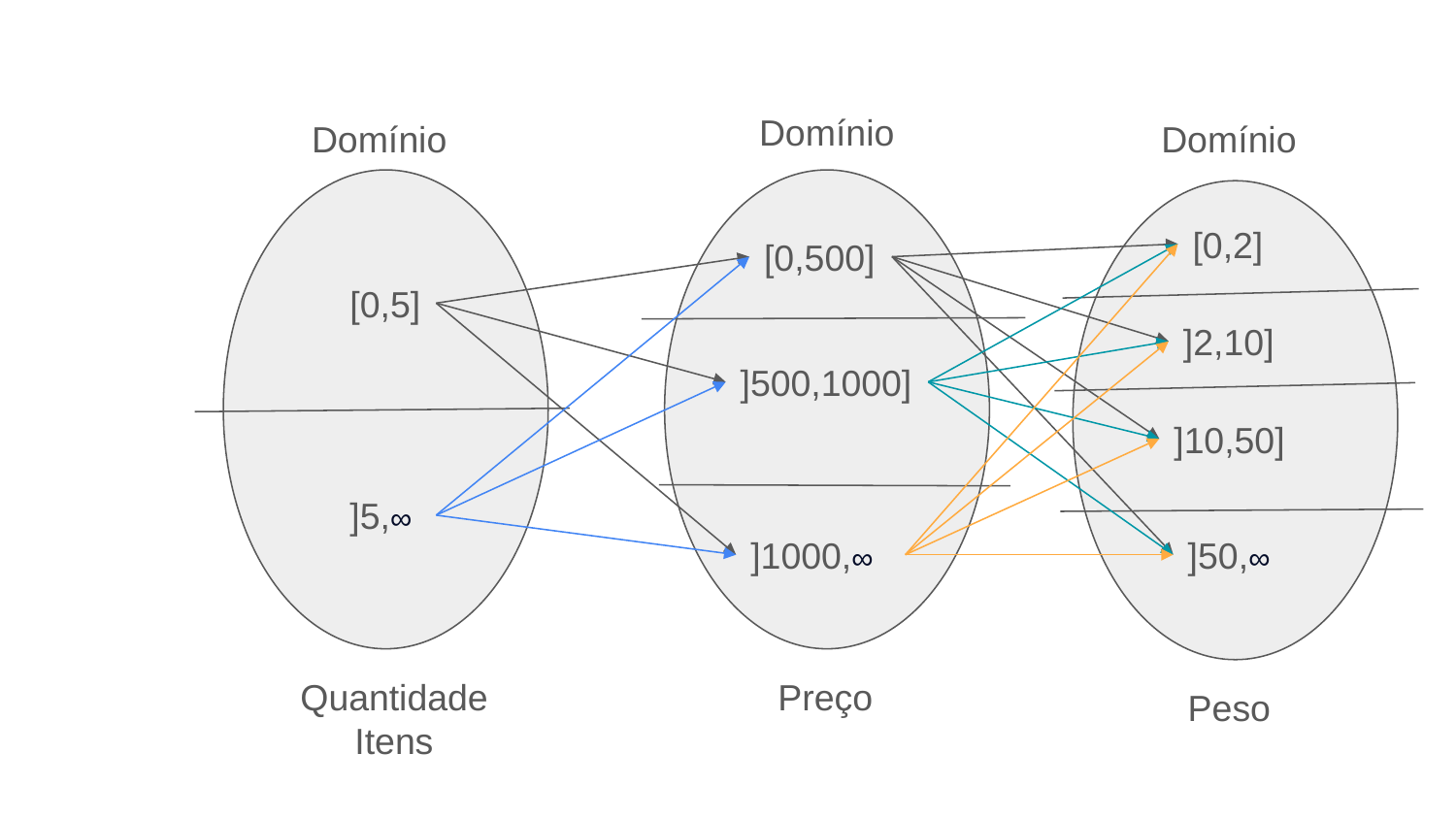

Domínio
Domínio
Domínio

[0,2]
[0,500]
[0,5]
]2,10]
]500,1000]
]10,50]
]5,∞
]1000,∞
]50,∞
Quantidade Itens
Preço
Peso